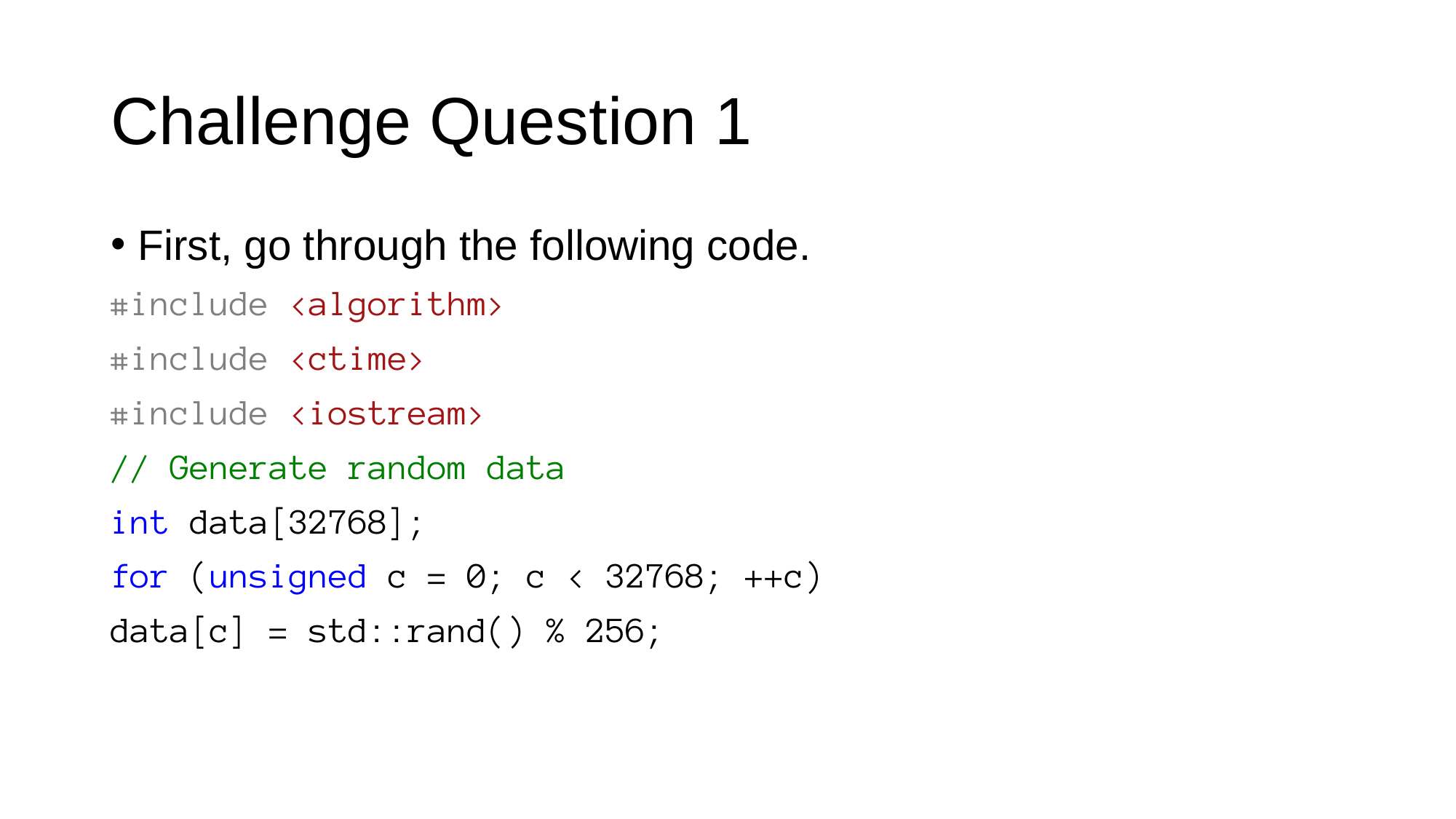

# Challenge Question 1
First, go through the following code.
#include <algorithm>
#include <ctime>
#include <iostream>
// Generate random data
int data[32768];
for (unsigned c = 0; c < 32768; ++c)
data[c] = std::rand() % 256;